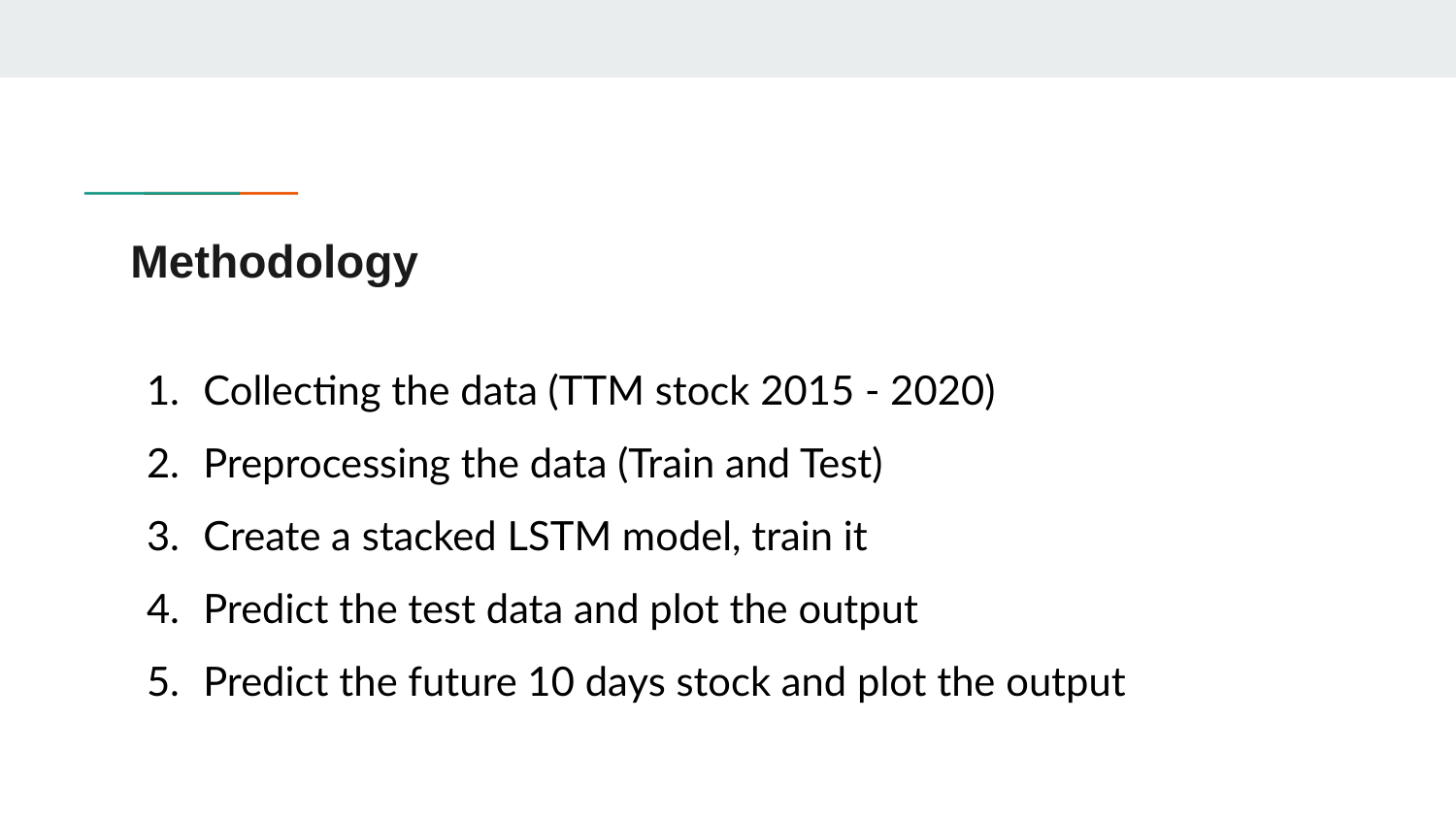

# Methodology
Collecting the data (TTM stock 2015 - 2020)
Preprocessing the data (Train and Test)
Create a stacked LSTM model, train it
Predict the test data and plot the output
Predict the future 10 days stock and plot the output